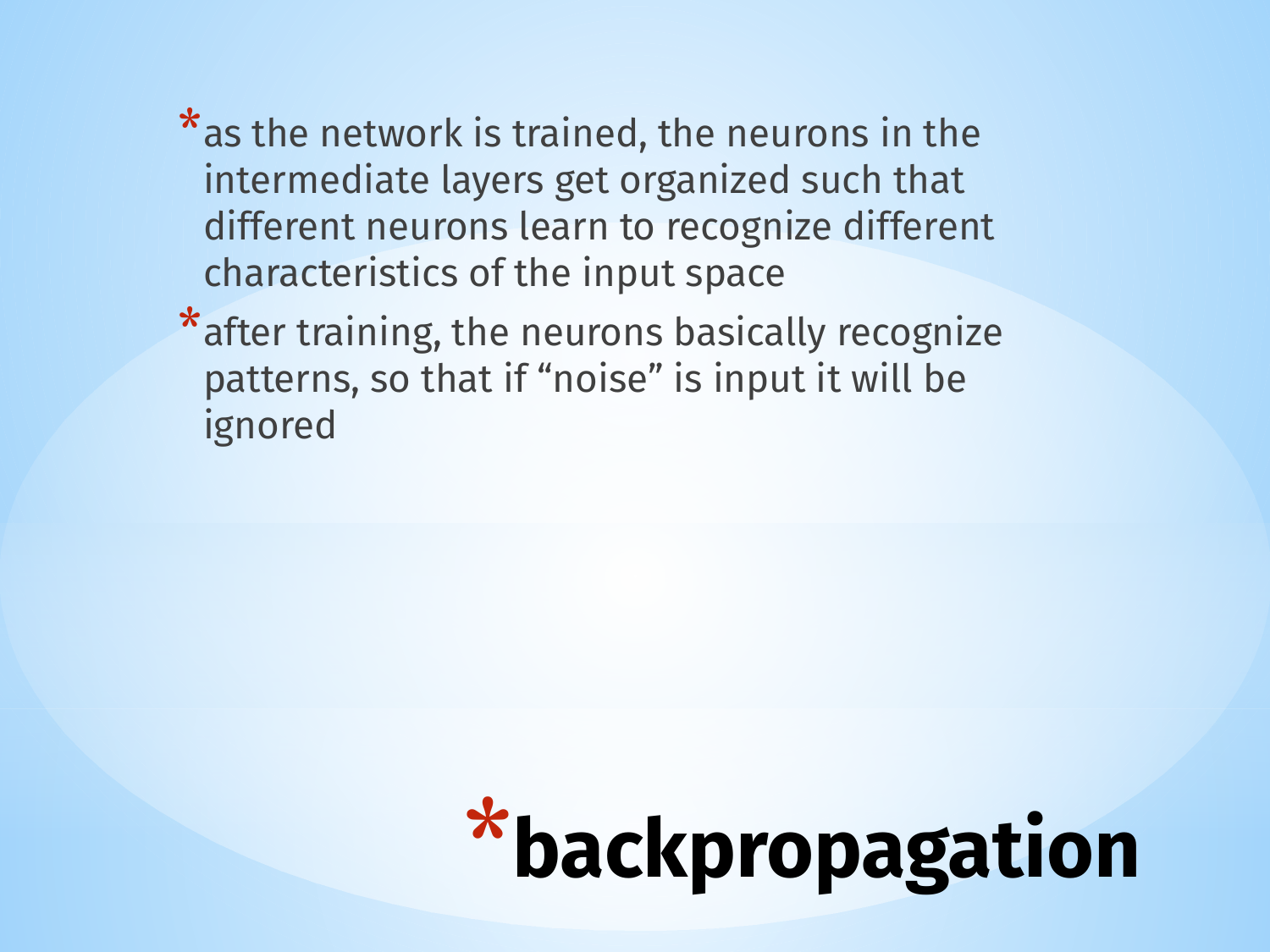

as the network is trained, the neurons in the intermediate layers get organized such that different neurons learn to recognize different characteristics of the input space
after training, the neurons basically recognize patterns, so that if “noise” is input it will be ignored

# backpropagation